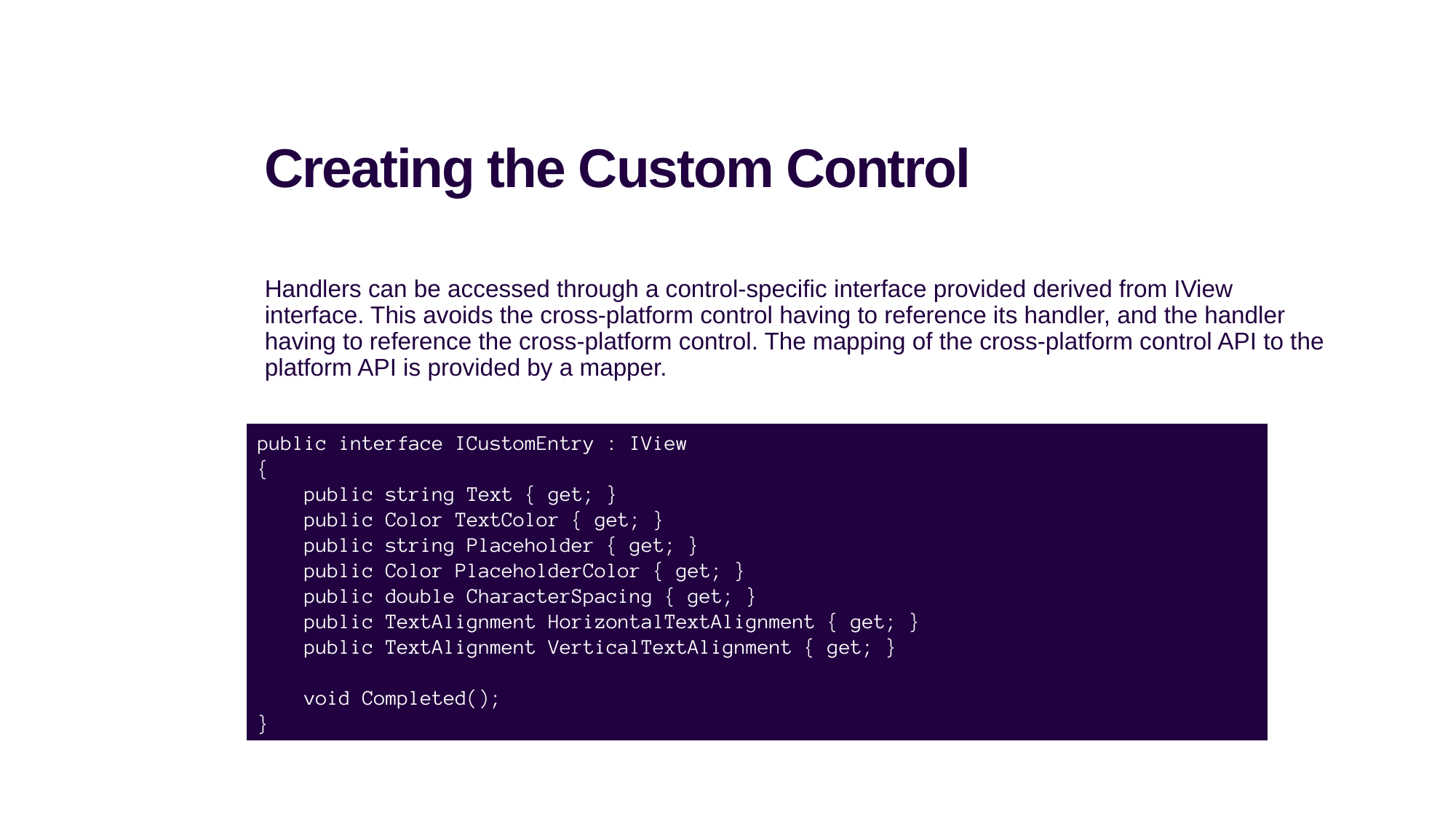

# Creating the Custom Control
Handlers can be accessed through a control-specific interface provided derived from IView interface. This avoids the cross-platform control having to reference its handler, and the handler having to reference the cross-platform control. The mapping of the cross-platform control API to the platform API is provided by a mapper.
public interface ICustomEntry : IView
{
    public string Text { get; }
    public Color TextColor { get; }
    public string Placeholder { get; }
    public Color PlaceholderColor { get; }
    public double CharacterSpacing { get; }
    public TextAlignment HorizontalTextAlignment { get; }
    public TextAlignment VerticalTextAlignment { get; }

    void Completed();
}